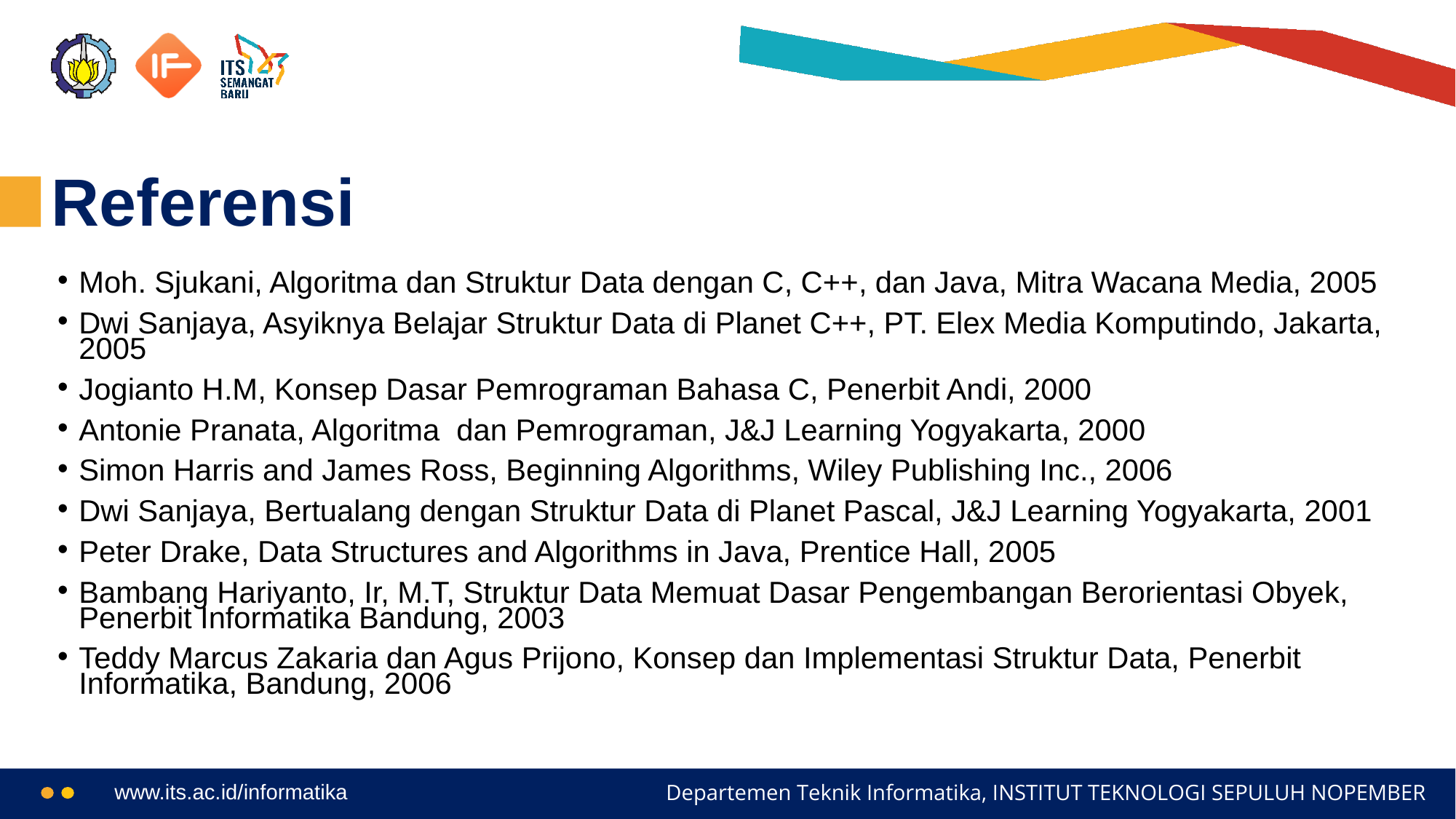

# Referensi
Moh. Sjukani, Algoritma dan Struktur Data dengan C, C++, dan Java, Mitra Wacana Media, 2005
Dwi Sanjaya, Asyiknya Belajar Struktur Data di Planet C++, PT. Elex Media Komputindo, Jakarta, 2005
Jogianto H.M, Konsep Dasar Pemrograman Bahasa C, Penerbit Andi, 2000
Antonie Pranata, Algoritma  dan Pemrograman, J&J Learning Yogyakarta, 2000
Simon Harris and James Ross, Beginning Algorithms, Wiley Publishing Inc., 2006
Dwi Sanjaya, Bertualang dengan Struktur Data di Planet Pascal, J&J Learning Yogyakarta, 2001
Peter Drake, Data Structures and Algorithms in Java, Prentice Hall, 2005
Bambang Hariyanto, Ir, M.T, Struktur Data Memuat Dasar Pengembangan Berorientasi Obyek, Penerbit Informatika Bandung, 2003
Teddy Marcus Zakaria dan Agus Prijono, Konsep dan Implementasi Struktur Data, Penerbit Informatika, Bandung, 2006